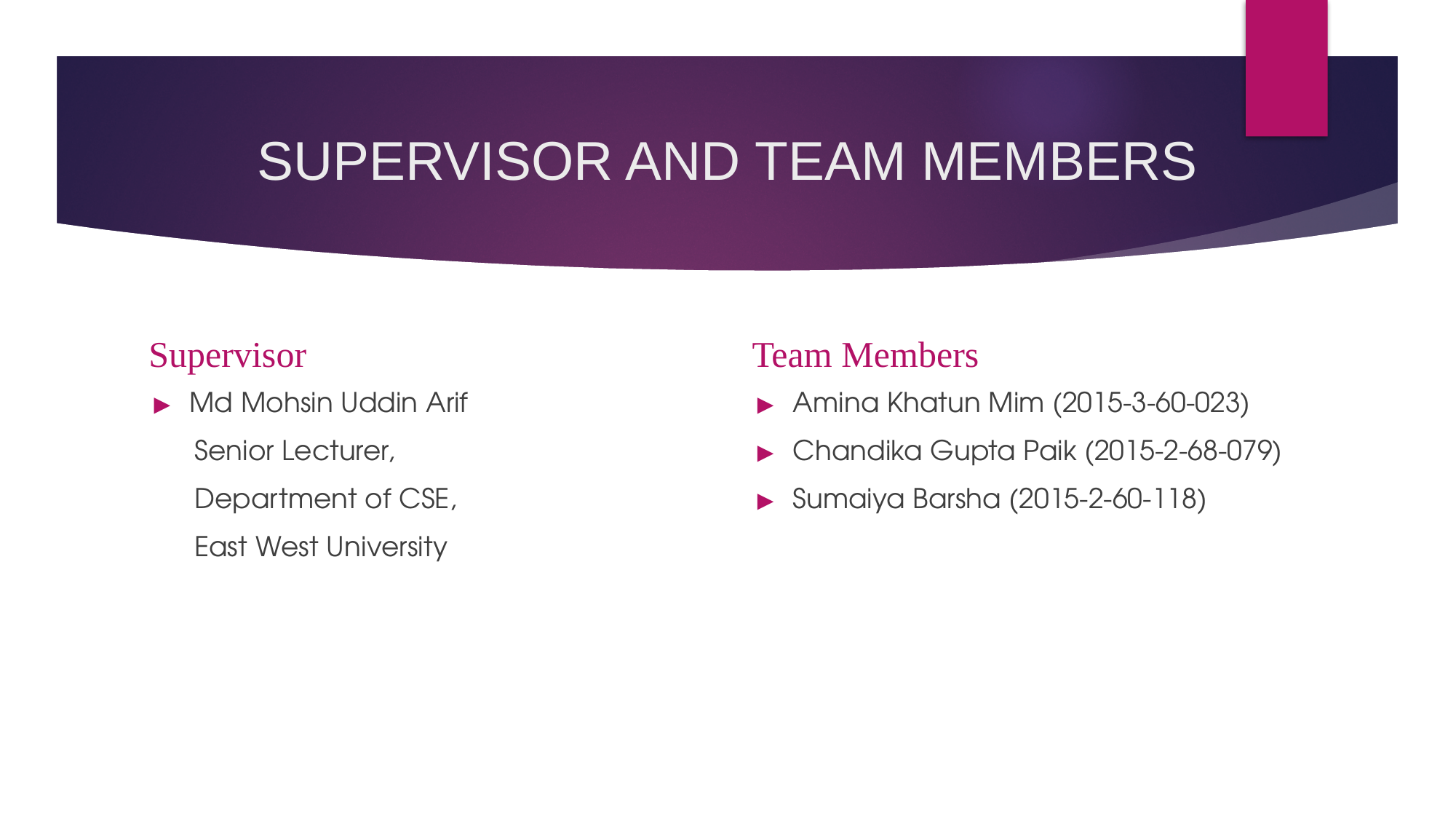

# SUPERVISOR AND TEAM MEMBERS
Supervisor
Team Members
Md Mohsin Uddin Arif
      Senior Lecturer,
      Department of CSE,
      East West University
Amina Khatun Mim (2015-3-60-023)
Chandika Gupta Paik (2015-2-68-079)
Sumaiya Barsha (2015-2-60-118)